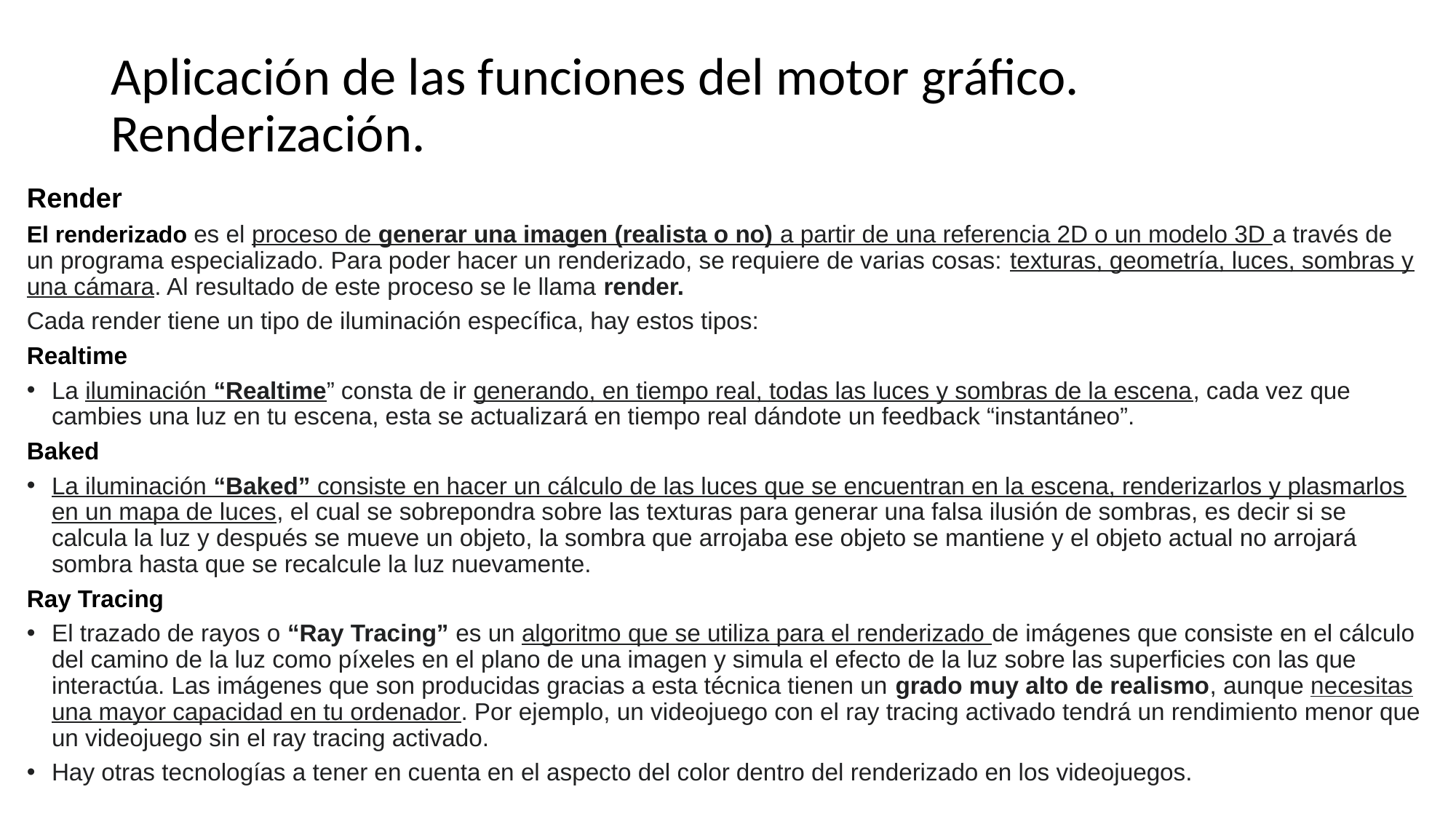

# Aplicación de las funciones del motor gráfico. Renderización.
Render
El renderizado es el proceso de generar una imagen (realista o no) a partir de una referencia 2D o un modelo 3D a través de un programa especializado. Para poder hacer un renderizado, se requiere de varias cosas: texturas, geometría, luces, sombras y una cámara. Al resultado de este proceso se le llama render.
Cada render tiene un tipo de iluminación específica, hay estos tipos:
Realtime
La iluminación “Realtime” consta de ir generando, en tiempo real, todas las luces y sombras de la escena, cada vez que cambies una luz en tu escena, esta se actualizará en tiempo real dándote un feedback “instantáneo”.
Baked
La iluminación “Baked” consiste en hacer un cálculo de las luces que se encuentran en la escena, renderizarlos y plasmarlos en un mapa de luces, el cual se sobrepondra sobre las texturas para generar una falsa ilusión de sombras, es decir si se calcula la luz y después se mueve un objeto, la sombra que arrojaba ese objeto se mantiene y el objeto actual no arrojará sombra hasta que se recalcule la luz nuevamente.
Ray Tracing
El trazado de rayos o “Ray Tracing” es un algoritmo que se utiliza para el renderizado de imágenes que consiste en el cálculo del camino de la luz como píxeles en el plano de una imagen y simula el efecto de la luz sobre las superficies con las que interactúa. Las imágenes que son producidas gracias a esta técnica tienen un grado muy alto de realismo, aunque necesitas una mayor capacidad en tu ordenador. Por ejemplo, un videojuego con el ray tracing activado tendrá un rendimiento menor que un videojuego sin el ray tracing activado.
Hay otras tecnologías a tener en cuenta en el aspecto del color dentro del renderizado en los videojuegos.